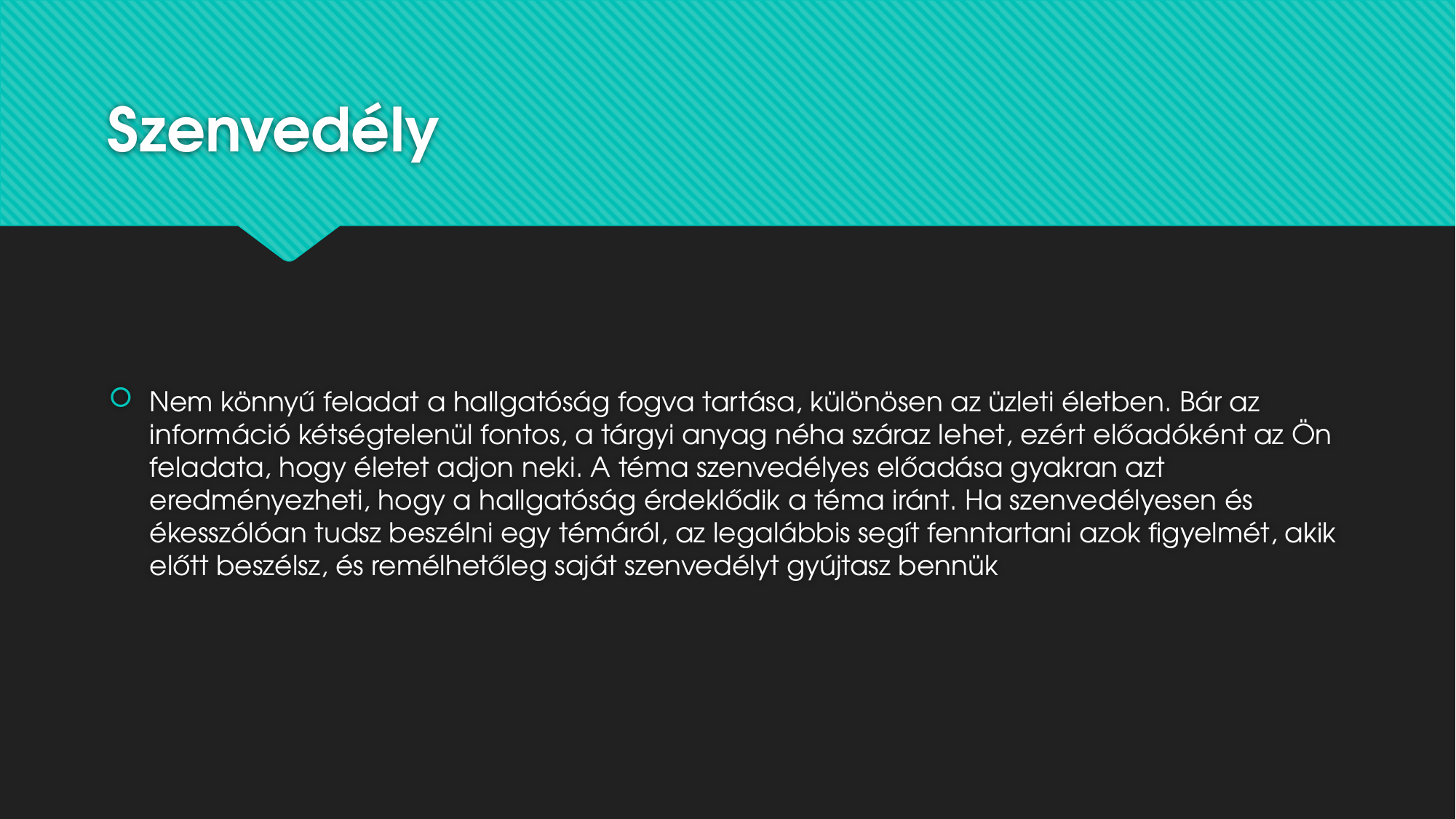

# Szenvedély
Nem könnyű feladat a hallgatóság fogva tartása, különösen az üzleti életben. Bár az információ kétségtelenül fontos, a tárgyi anyag néha száraz lehet, ezért előadóként az Ön feladata, hogy életet adjon neki. A téma szenvedélyes előadása gyakran azt eredményezheti, hogy a hallgatóság érdeklődik a téma iránt. Ha szenvedélyesen és ékesszólóan tudsz beszélni egy témáról, az legalábbis segít fenntartani azok figyelmét, akik előtt beszélsz, és remélhetőleg saját szenvedélyt gyújtasz bennük